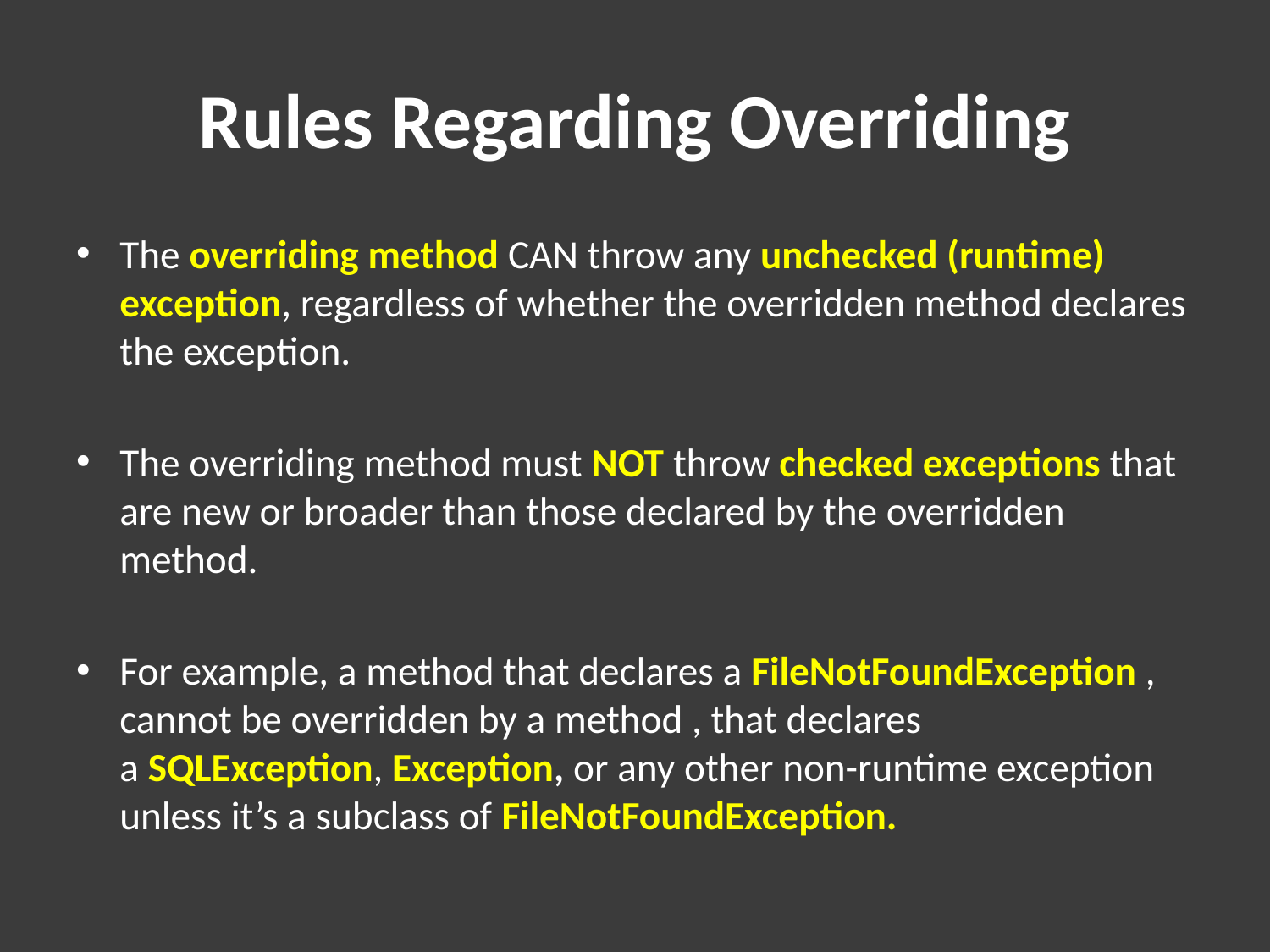

# Rules Regarding Overriding
The overriding method CAN throw any unchecked (runtime) exception, regardless of whether the overridden method declares the exception.

The overriding method must NOT throw checked exceptions that are new or broader than those declared by the overridden method.

For example, a method that declares a FileNotFoundException , cannot be overridden by a method , that declares a SQLException, Exception, or any other non-runtime exception unless it’s a subclass of FileNotFoundException.